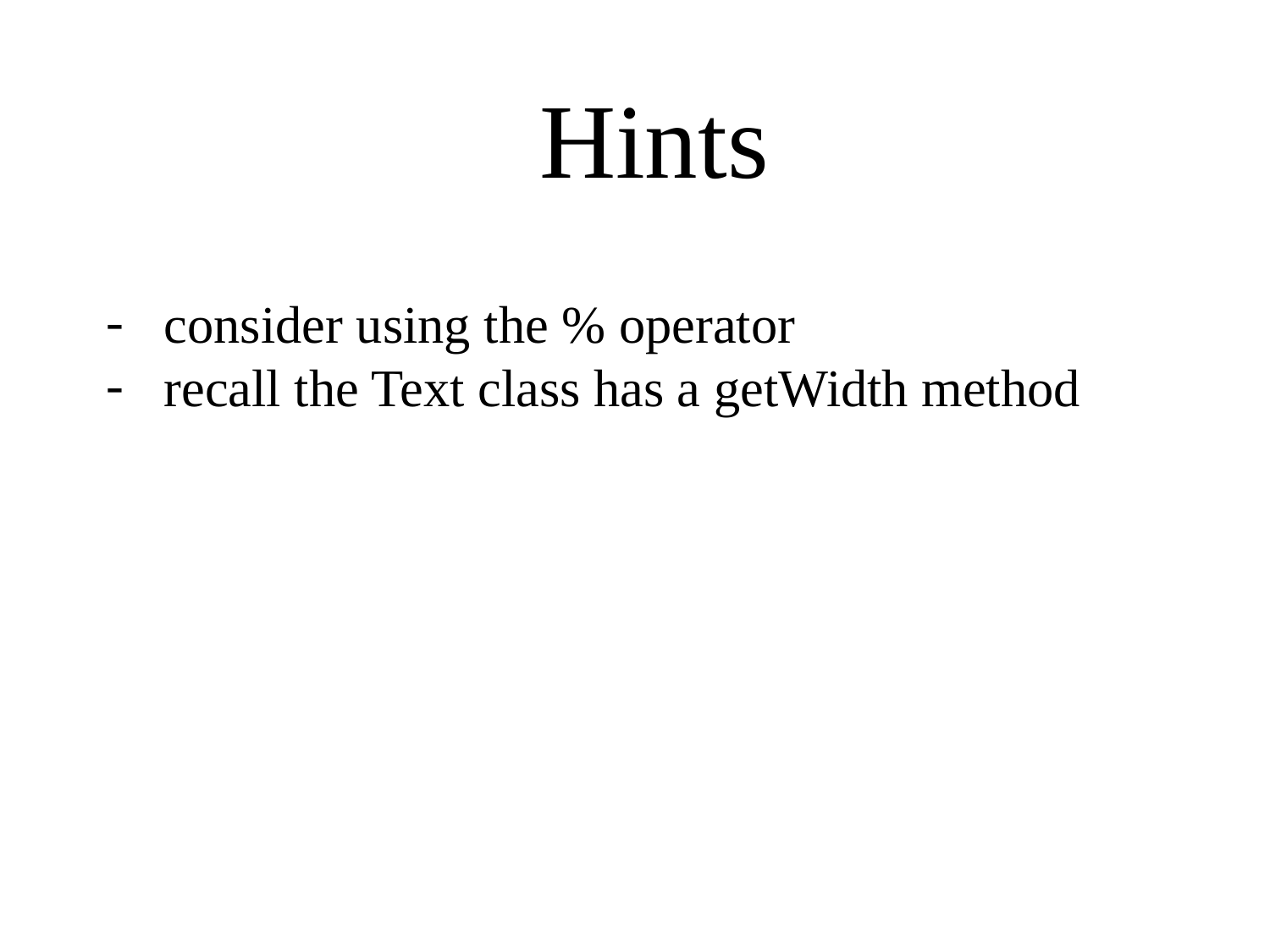

Hints

consider using the % operator
recall the Text class has a getWidth method